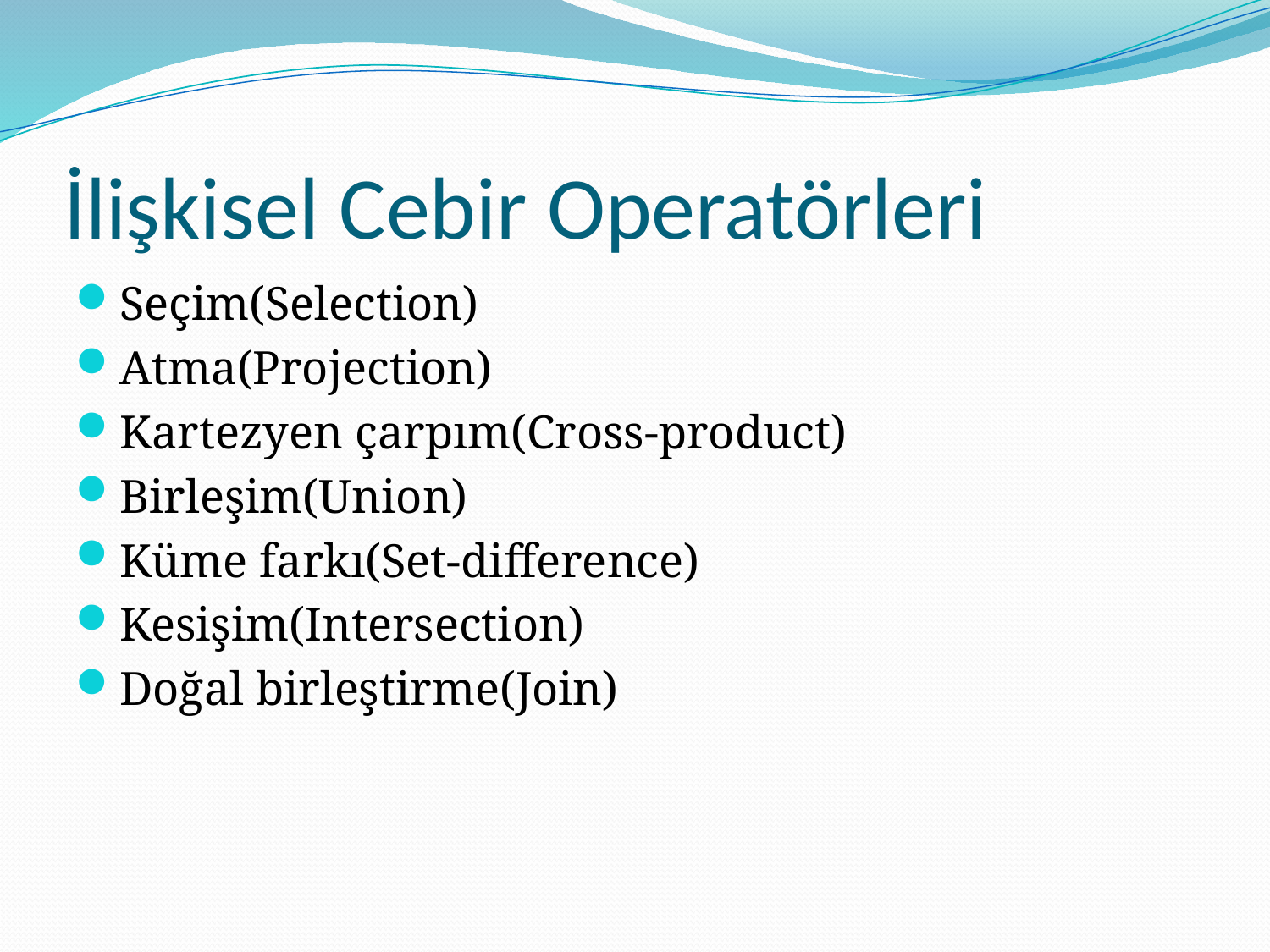

# İlişkisel Cebir Operatörleri
Seçim(Selection)
Atma(Projection)
Kartezyen çarpım(Cross-product)
Birleşim(Union)
Küme farkı(Set-difference)
Kesişim(Intersection)
Doğal birleştirme(Join)